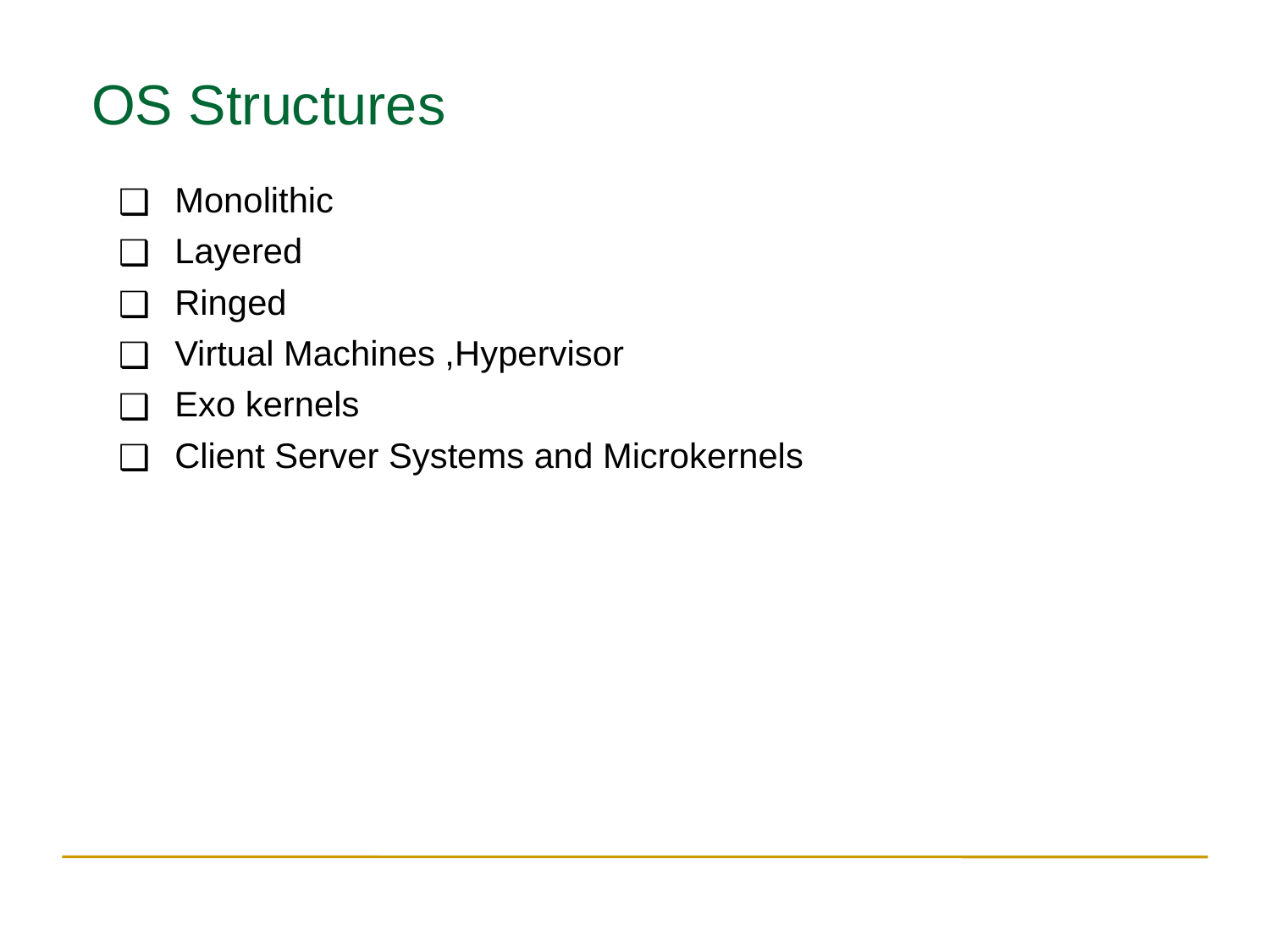

OS Structures
 Monolithic
 Layered
 Ringed
 Virtual Machines ,Hypervisor
 Exo kernels
 Client Server Systems and Microkernels